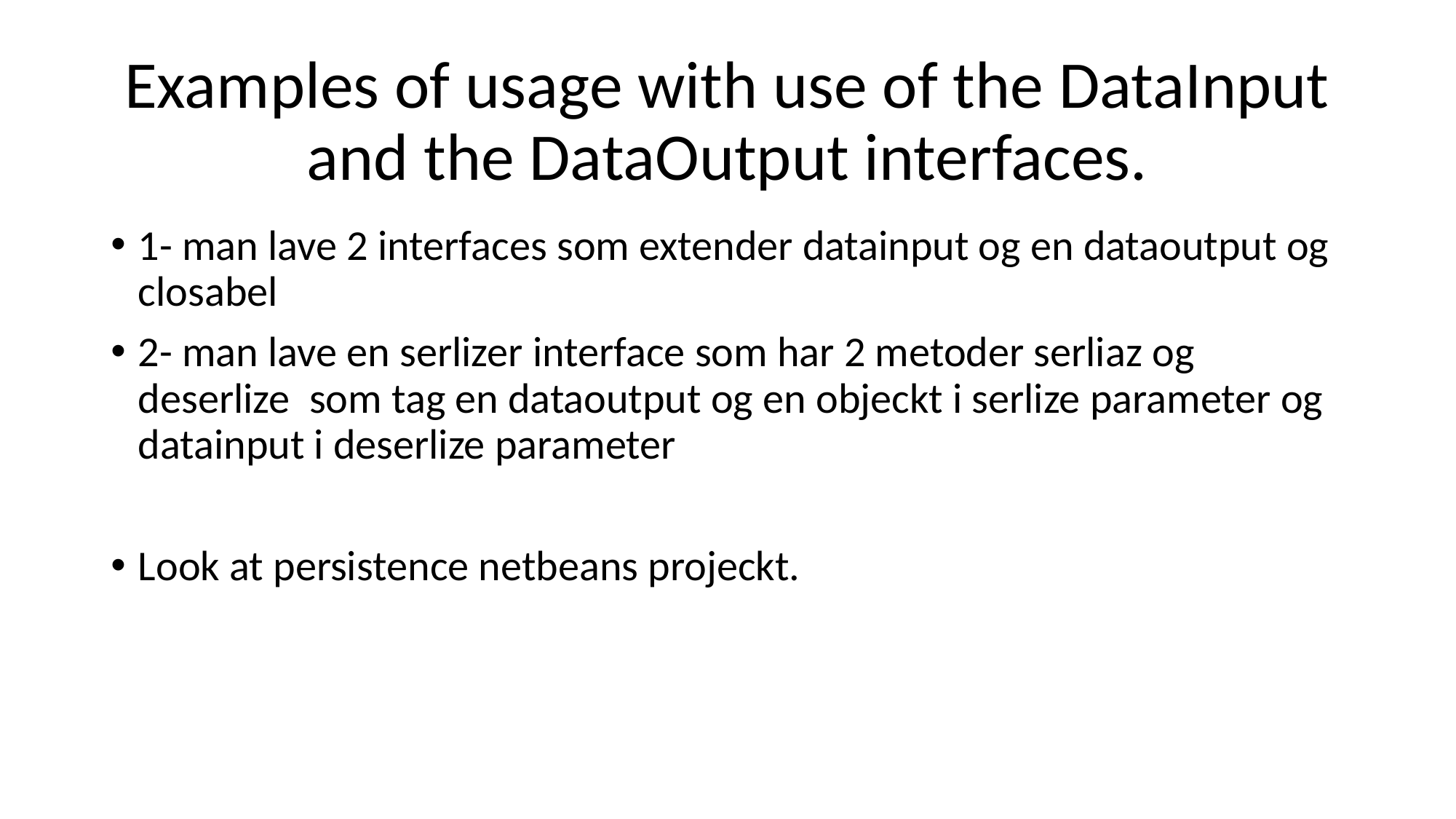

# Examples of usage with use of the DataInput and the DataOutput interfaces.
1- man lave 2 interfaces som extender datainput og en dataoutput og closabel
2- man lave en serlizer interface som har 2 metoder serliaz og deserlize  som tag en dataoutput og en objeckt i serlize parameter og datainput i deserlize parameter

Look at persistence netbeans projeckt.